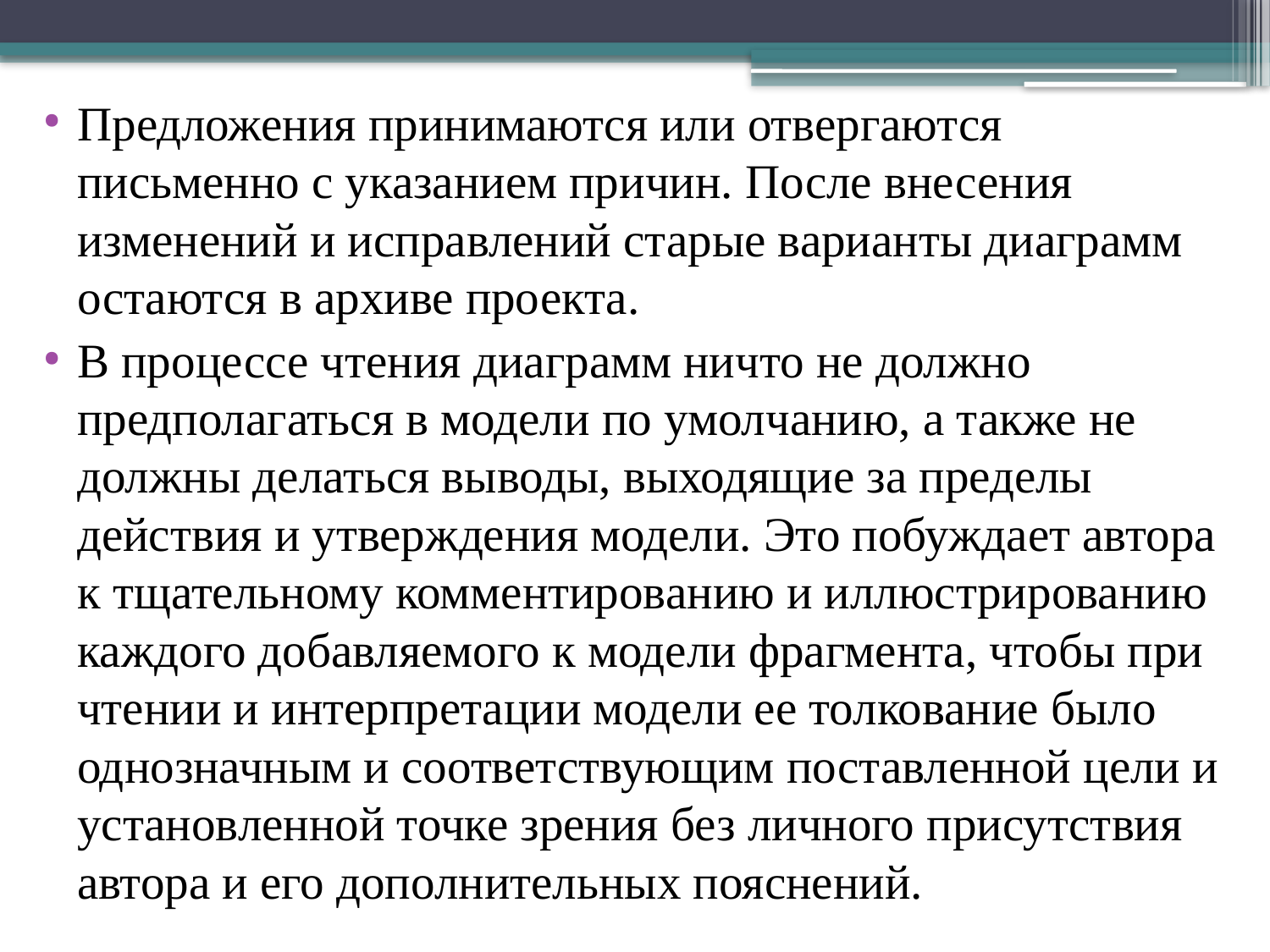

Предложения принимаются или отвергаются письменно с указанием причин. После внесения изменений и исправлений старые варианты диаграмм остаются в архиве проекта.
В процессе чтения диаграмм ничто не должно предполагаться в модели по умолчанию, а также не должны делаться выводы, выходящие за пределы действия и утверждения модели. Это побуждает автора к тщательному комментированию и иллюстрированию каждого добавляемого к модели фрагмента, чтобы при чтении и интерпретации модели ее толкование было однозначным и соответствующим поставленной цели и установленной точке зрения без личного присутствия автора и его дополнительных пояснений.